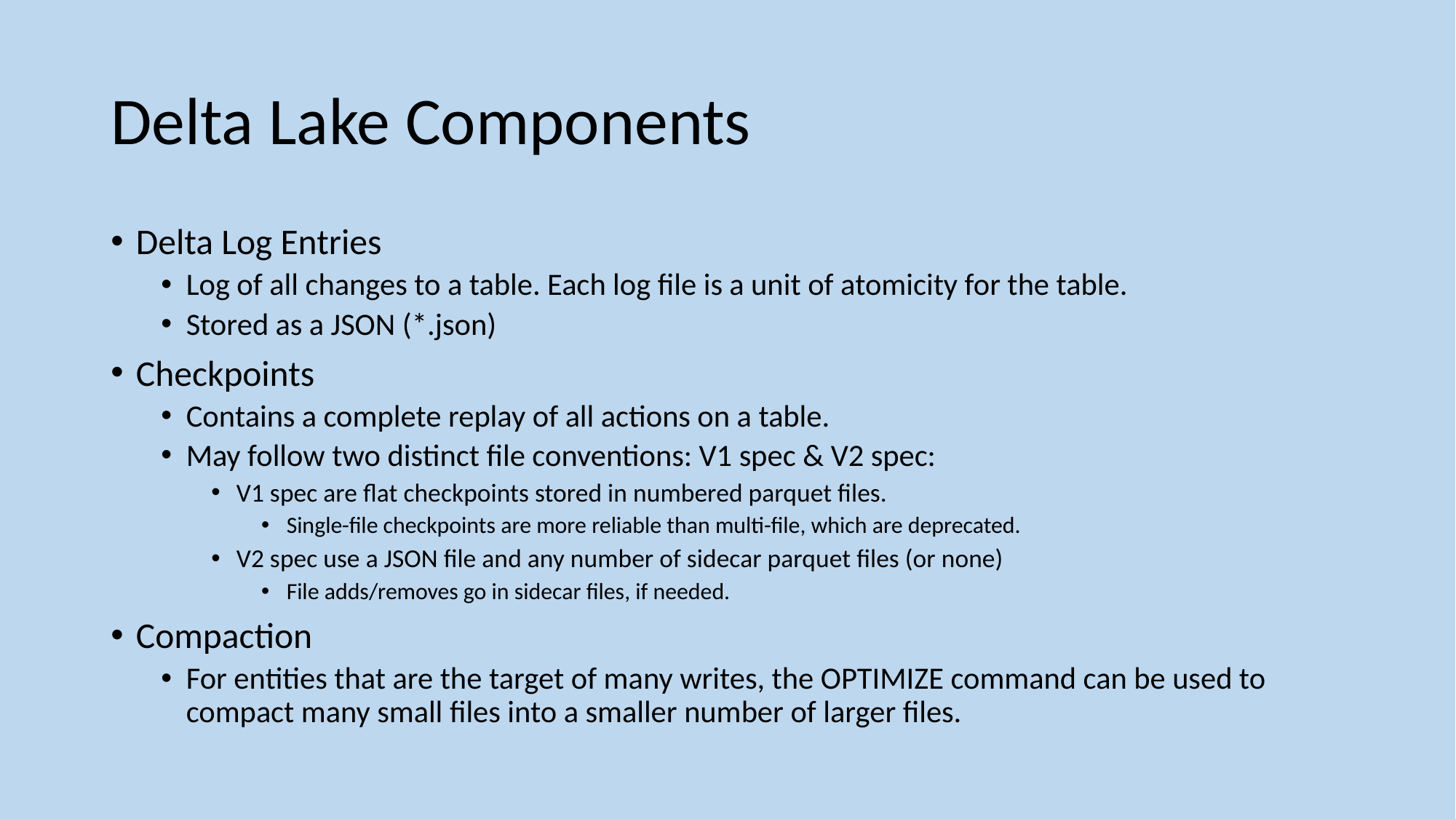

# Delta Lake Components
Delta Log Entries
Log of all changes to a table. Each log file is a unit of atomicity for the table.
Stored as a JSON (*.json)
Checkpoints
Contains a complete replay of all actions on a table.
May follow two distinct file conventions: V1 spec & V2 spec:
V1 spec are flat checkpoints stored in numbered parquet files.
Single-file checkpoints are more reliable than multi-file, which are deprecated.
V2 spec use a JSON file and any number of sidecar parquet files (or none)
File adds/removes go in sidecar files, if needed.
Compaction
For entities that are the target of many writes, the OPTIMIZE command can be used to compact many small files into a smaller number of larger files.